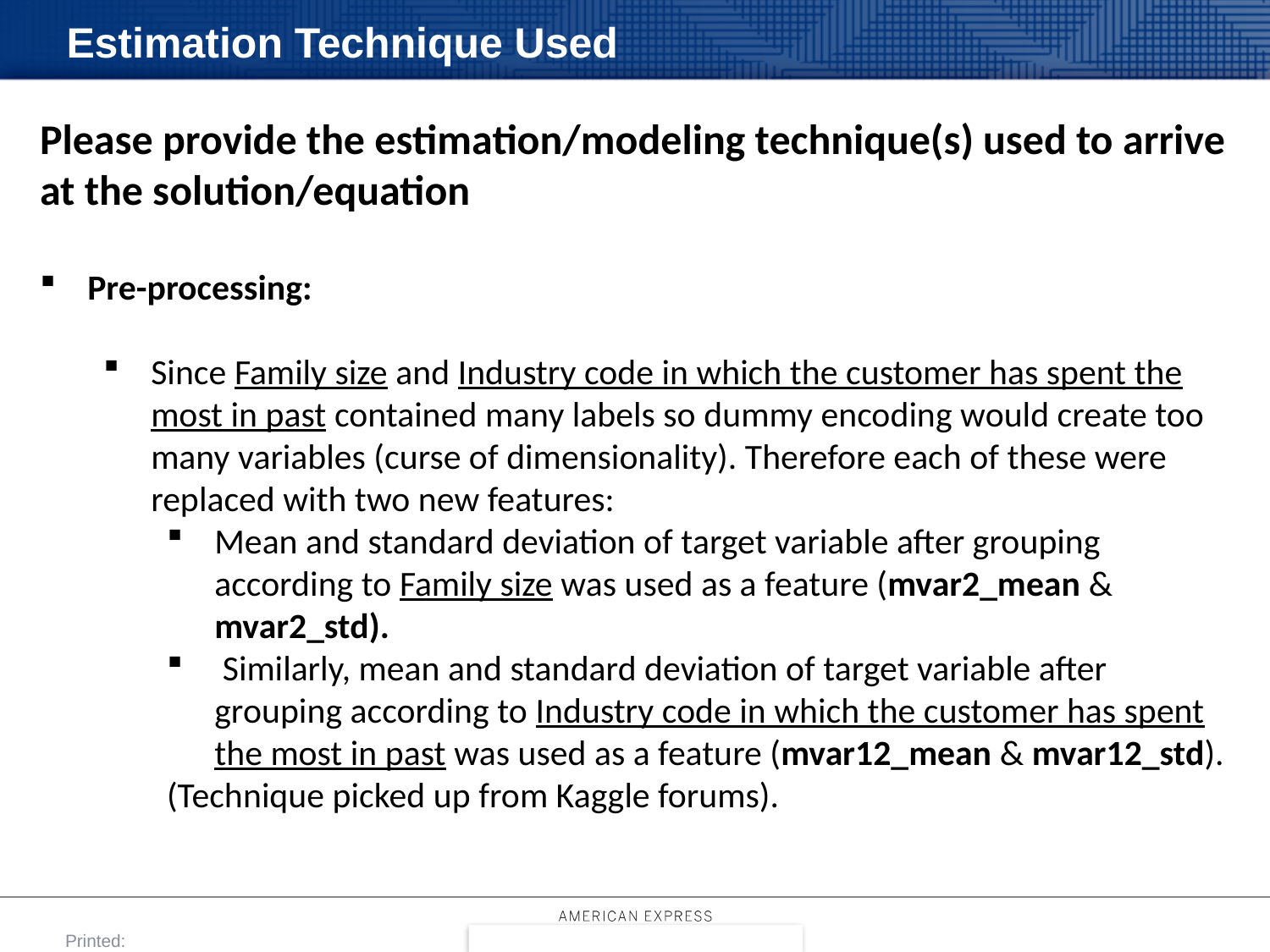

# Estimation Technique Used
Please provide the estimation/modeling technique(s) used to arrive at the solution/equation

Pre-processing:

Since Family size and Industry code in which the customer has spent the most in past contained many labels so dummy encoding would create too many variables (curse of dimensionality). Therefore each of these were replaced with two new features:
Mean and standard deviation of target variable after grouping according to Family size was used as a feature (mvar2_mean & mvar2_std).
 Similarly, mean and standard deviation of target variable after grouping according to Industry code in which the customer has spent the most in past was used as a feature (mvar12_mean & mvar12_std).
(Technique picked up from Kaggle forums).